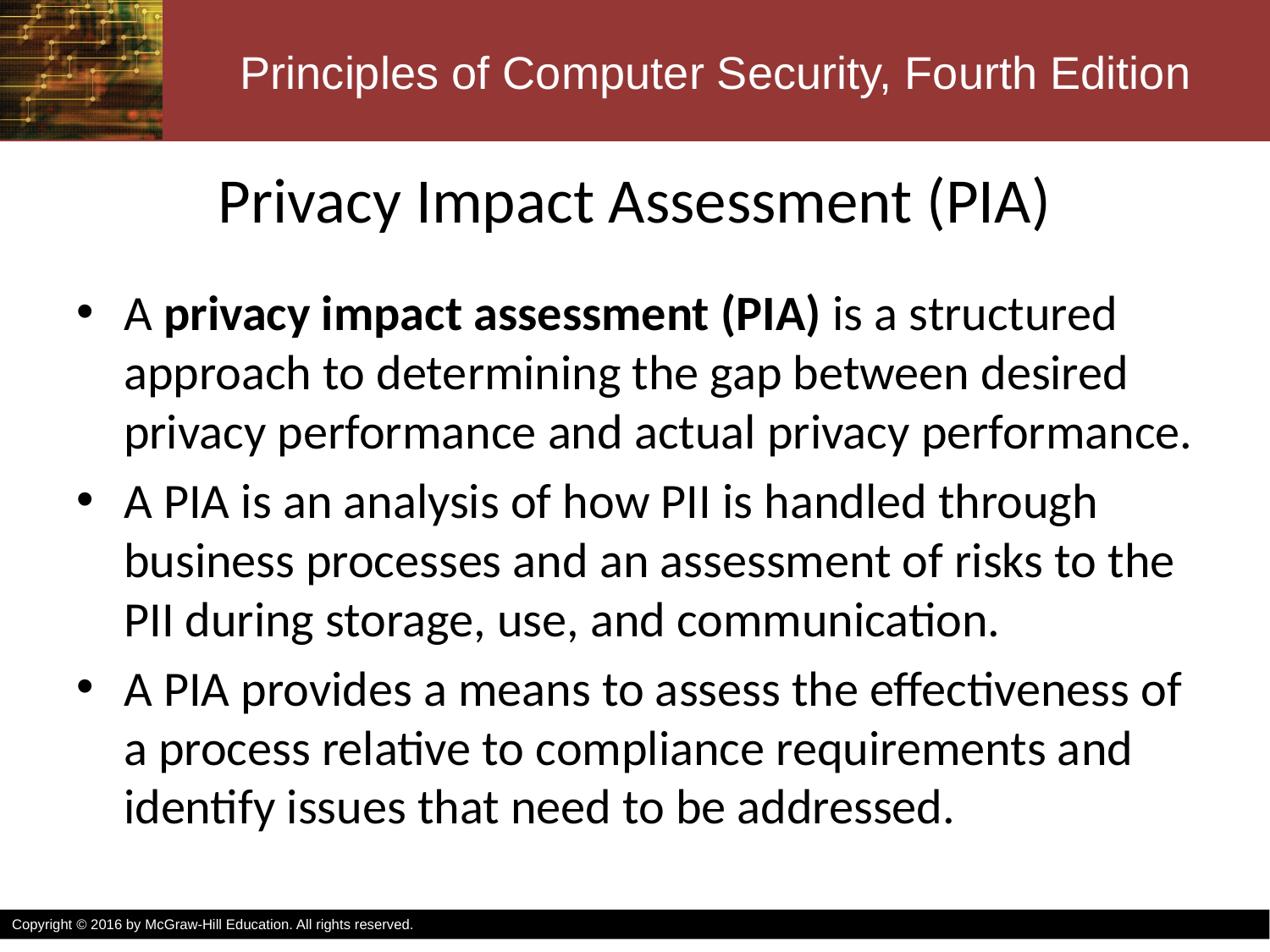

# Privacy Impact Assessment (PIA)
A privacy impact assessment (PIA) is a structured approach to determining the gap between desired privacy performance and actual privacy performance.
A PIA is an analysis of how PII is handled through business processes and an assessment of risks to the PII during storage, use, and communication.
A PIA provides a means to assess the effectiveness of a process relative to compliance requirements and identify issues that need to be addressed.